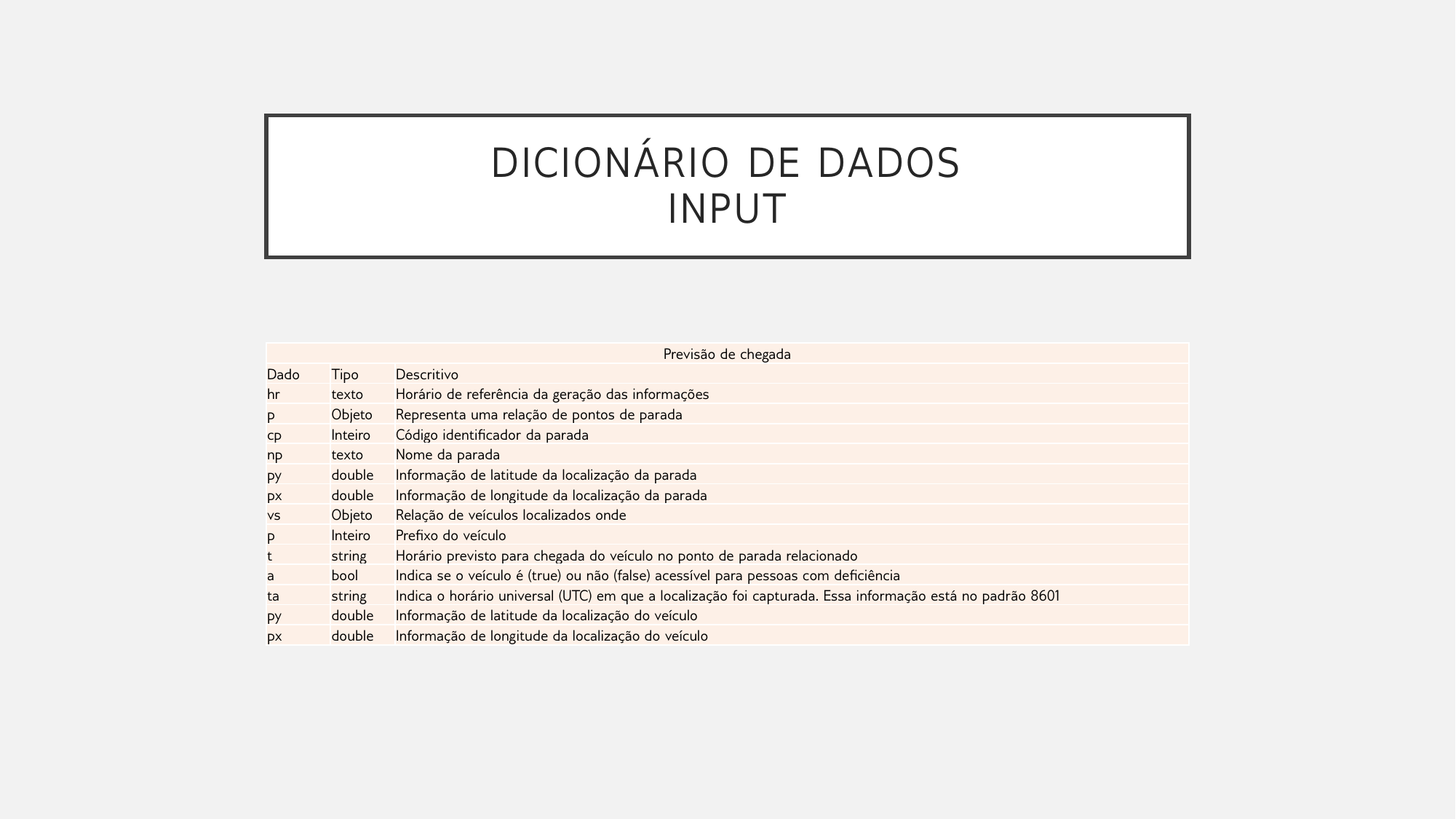

# Dicionário de Dados input
| Previsão de chegada |  |  |
| --- | --- | --- |
| Dado | Tipo | Descritivo |
| hr | texto | Horário de referência da geração das informações |
| p | Objeto | Representa uma relação de pontos de parada |
| cp | Inteiro | Código identificador da parada |
| np | texto | Nome da parada |
| py | double | Informação de latitude da localização da parada |
| px | double | Informação de longitude da localização da parada |
| vs | Objeto | Relação de veículos localizados onde |
| p | Inteiro | Prefixo do veículo |
| t | string | Horário previsto para chegada do veículo no ponto de parada relacionado |
| a | bool | Indica se o veículo é (true) ou não (false) acessível para pessoas com deficiência |
| ta | string | Indica o horário universal (UTC) em que a localização foi capturada. Essa informação está no padrão 8601 |
| py | double | Informação de latitude da localização do veículo |
| px | double | Informação de longitude da localização do veículo |